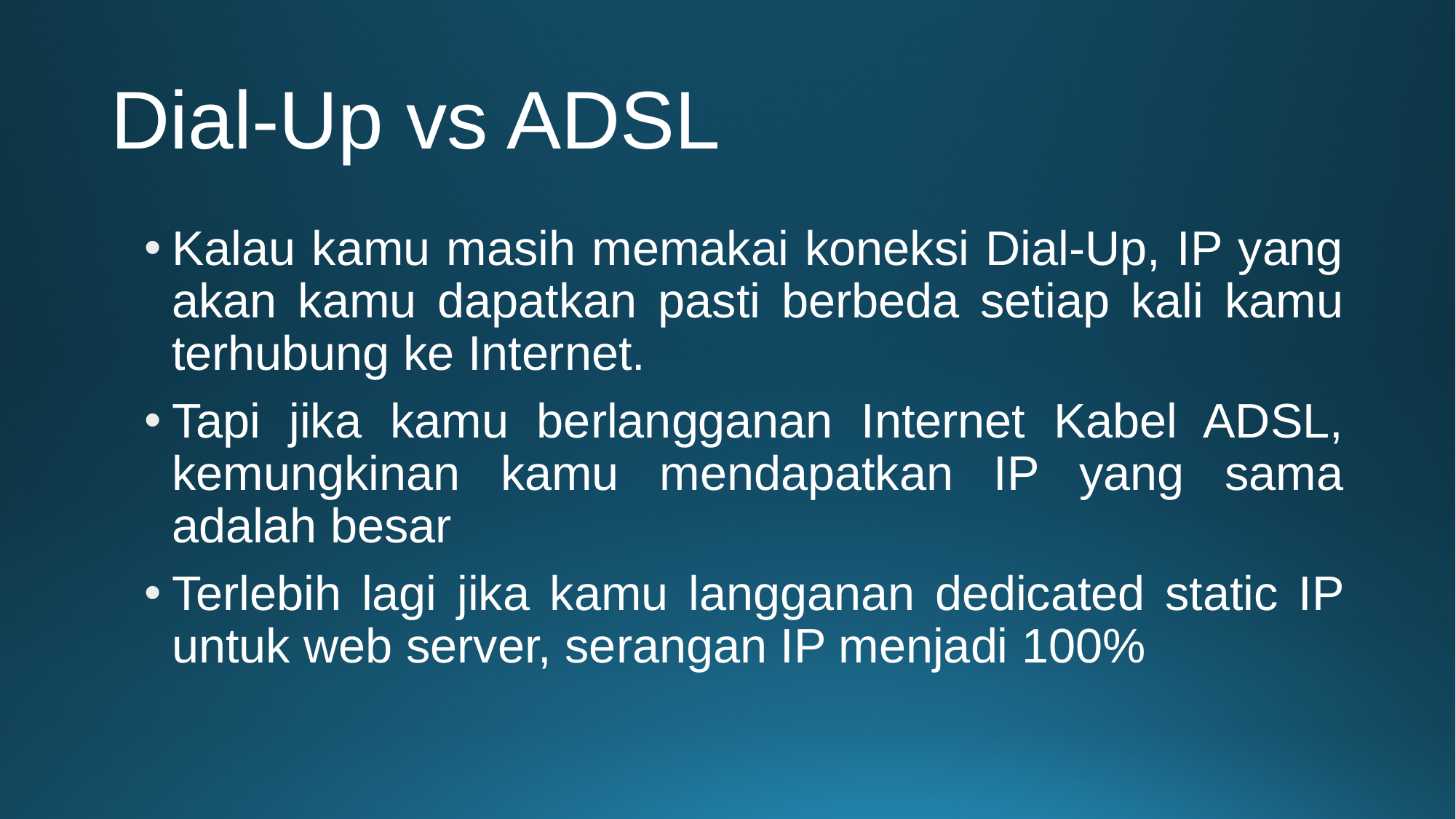

# Dial-Up vs ADSL
Kalau kamu masih memakai koneksi Dial-Up, IP yang akan kamu dapatkan pasti berbeda setiap kali kamu terhubung ke Internet.
Tapi jika kamu berlangganan Internet Kabel ADSL, kemungkinan kamu mendapatkan IP yang sama adalah besar
Terlebih lagi jika kamu langganan dedicated static IP untuk web server, serangan IP menjadi 100%